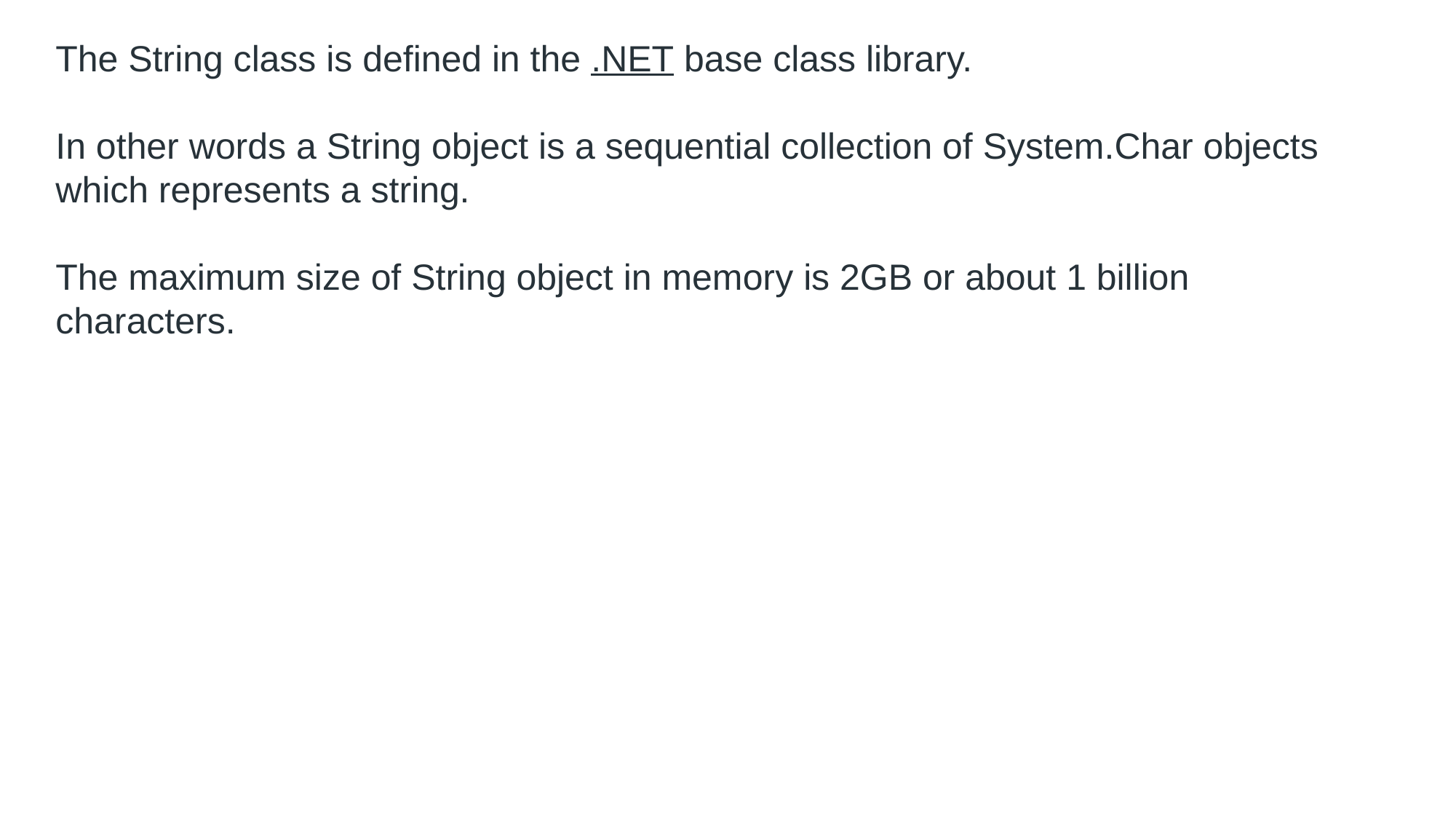

The String class is defined in the .NET base class library.

In other words a String object is a sequential collection of System.Char objects which represents a string.

The maximum size of String object in memory is 2GB or about 1 billion characters.